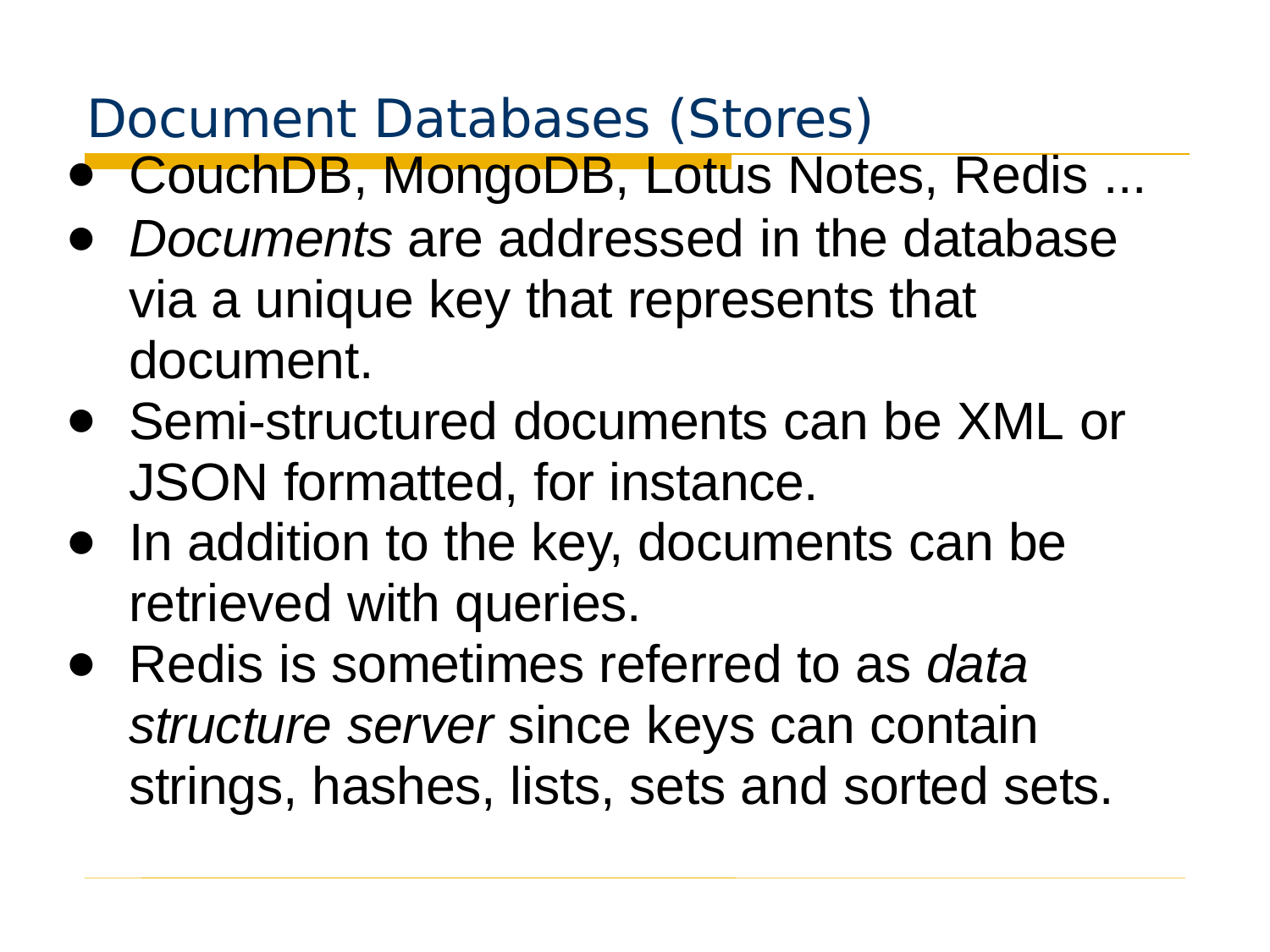

# Document Databases (Stores)
CouchDB, MongoDB, Lotus Notes, Redis ...
Documents are addressed in the database via a unique key that represents that document.
Semi-structured documents can be XML or JSON formatted, for instance.
In addition to the key, documents can be retrieved with queries.
Redis is sometimes referred to as data structure server since keys can contain strings, hashes, lists, sets and sorted sets.